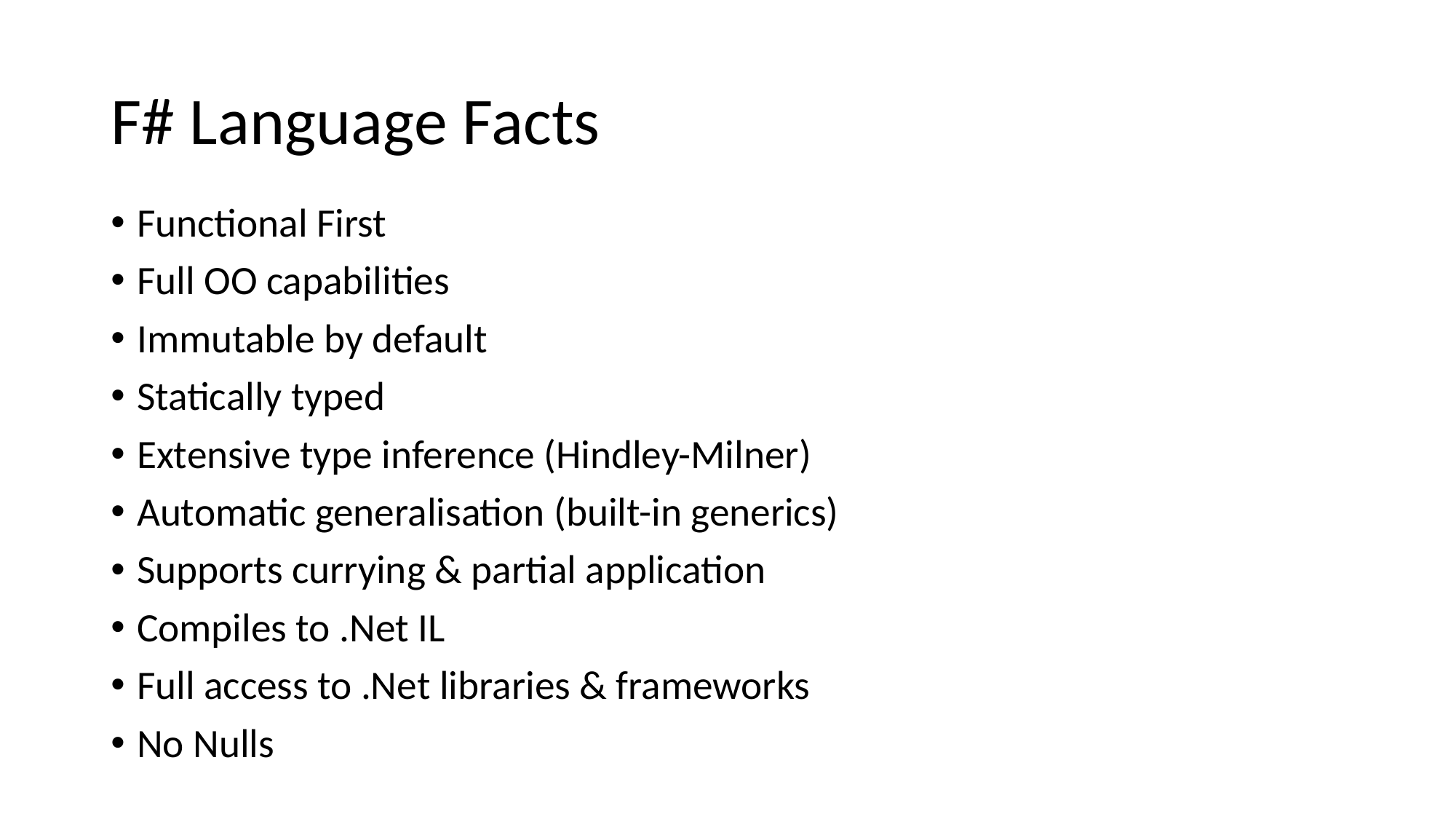

# F# Language Facts
Functional First
Full OO capabilities
Immutable by default
Statically typed
Extensive type inference (Hindley-Milner)
Automatic generalisation (built-in generics)
Supports currying & partial application
Compiles to .Net IL
Full access to .Net libraries & frameworks
No Nulls